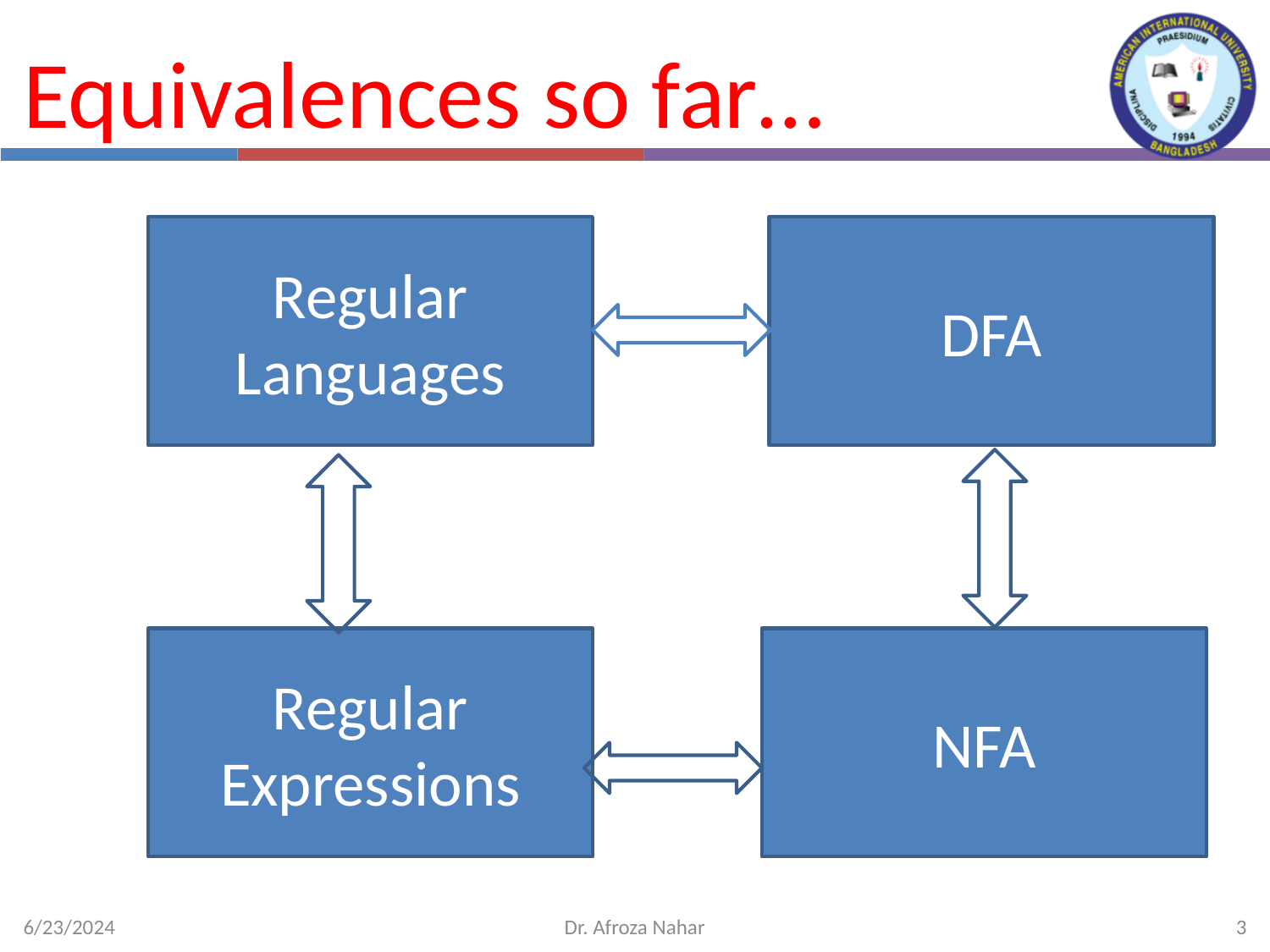

# Equivalences so far…
Regular Languages
DFA

Regular Expressions
NFA

6/23/2024
Dr. Afroza Nahar
3